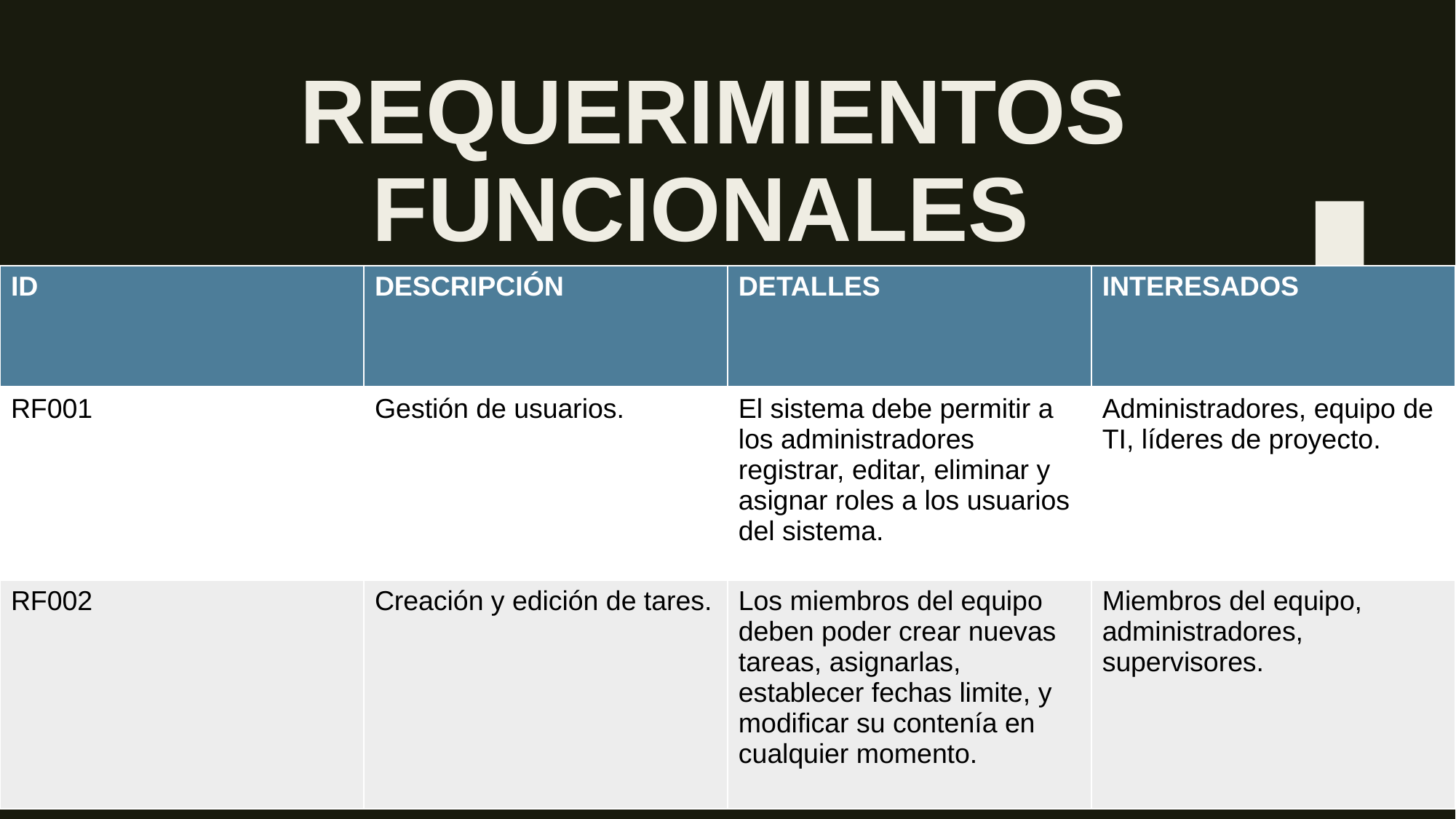

# Requerimientos funcionales
| ID | DESCRIPCIÓN | DETALLES | INTERESADOS |
| --- | --- | --- | --- |
| RF001 | Gestión de usuarios. | El sistema debe permitir a los administradores registrar, editar, eliminar y asignar roles a los usuarios del sistema. | Administradores, equipo de TI, líderes de proyecto. |
| RF002 | Creación y edición de tares. | Los miembros del equipo deben poder crear nuevas tareas, asignarlas, establecer fechas limite, y modificar su contenía en cualquier momento. | Miembros del equipo, administradores, supervisores. |